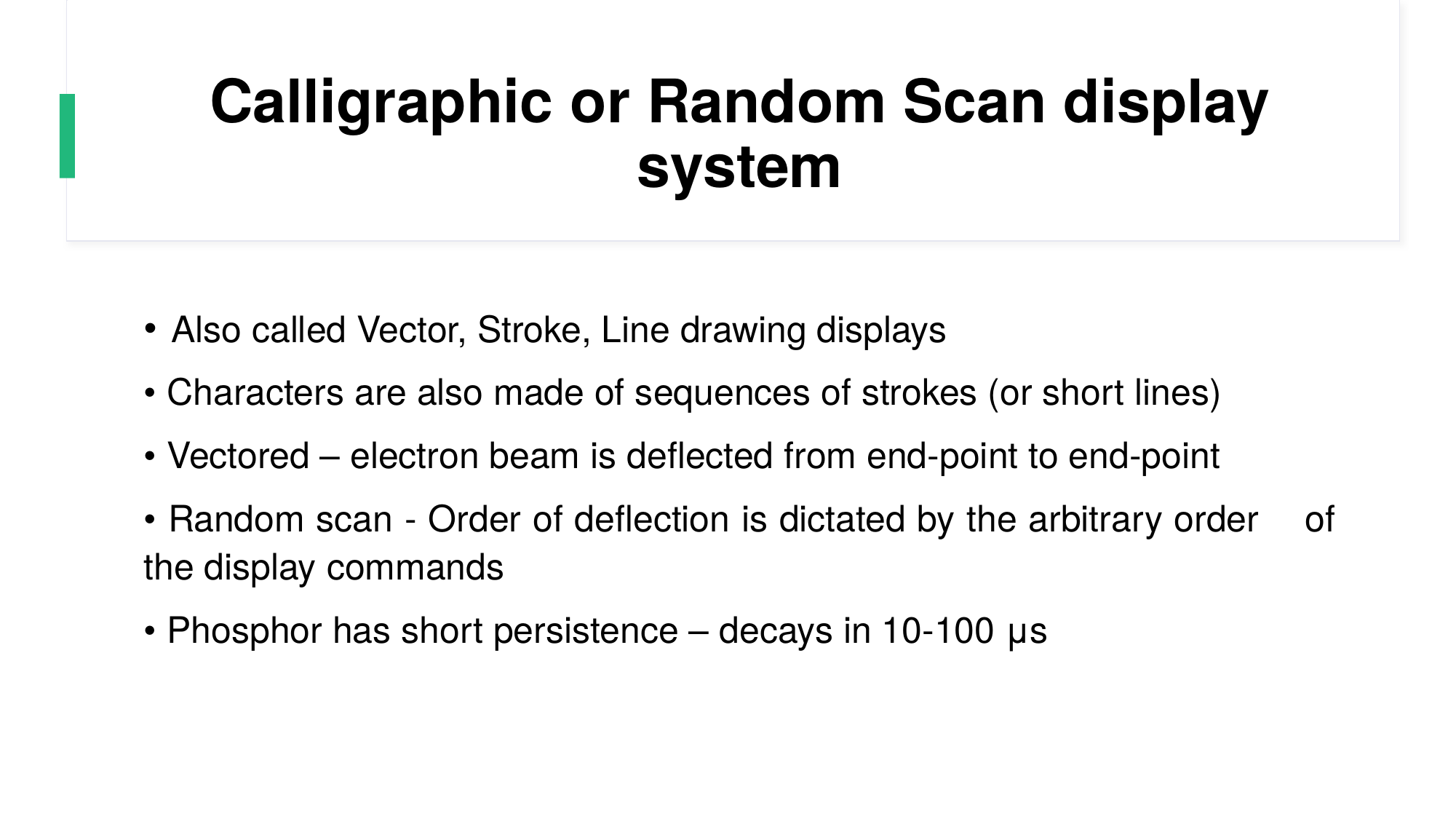

# Calligraphic or Random Scan display system
Also called Vector, Stroke, Line drawing displays
• Characters are also made of sequences of strokes (or short lines)
• Vectored – electron beam is deflected from end-point to end-point
• Random scan - Order of deflection is dictated by the arbitrary order    of the display commands
• Phosphor has short persistence – decays in 10-100 μs